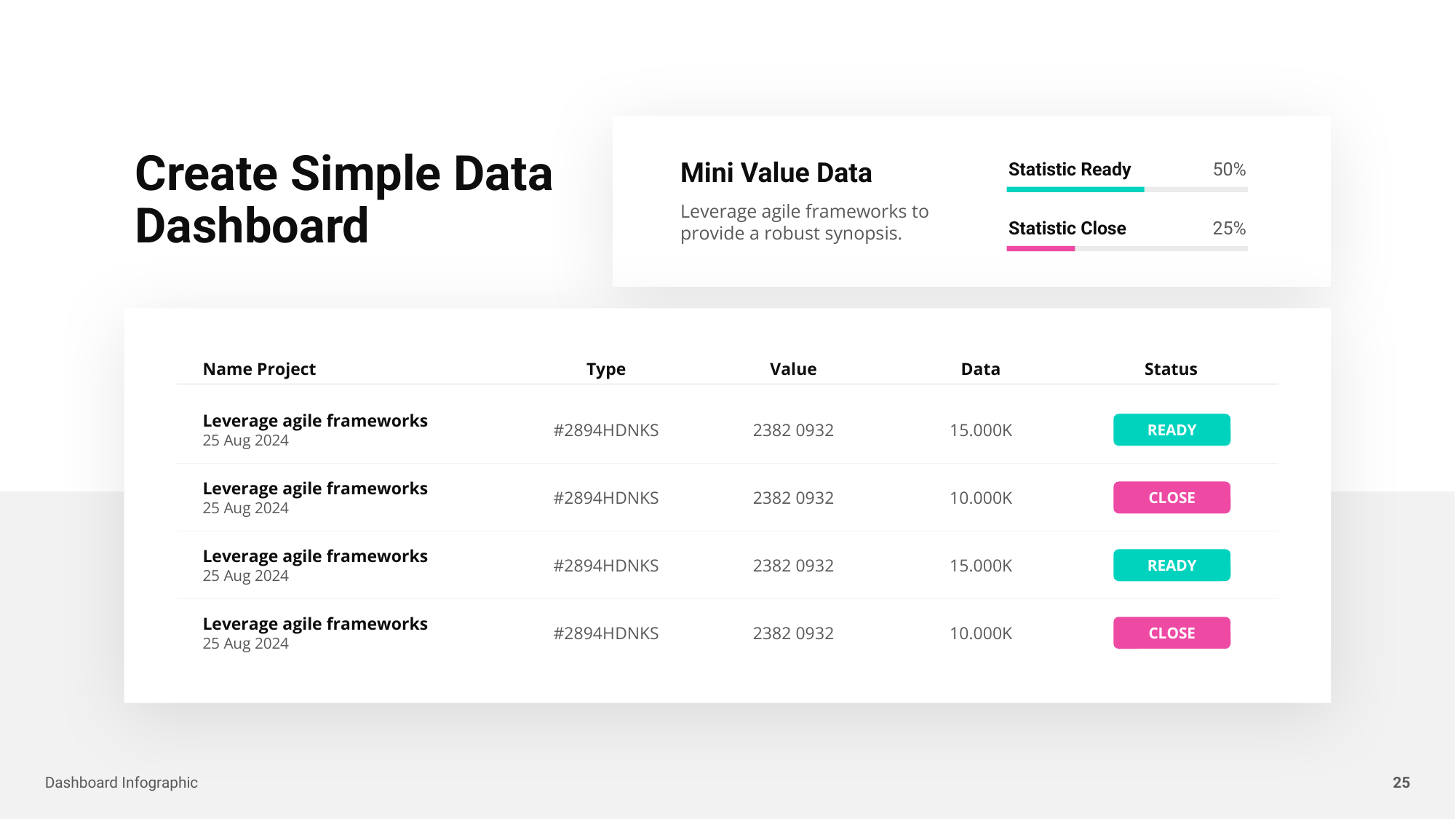

Create Simple Data Dashboard
Statistic Ready
50%

Mini Value Data
Leverage agile frameworks to provide a robust synopsis.
Statistic Close
25%

Name Project
Type
Value
Data
Status
Leverage agile frameworks
25 Aug 2024
READY
#2894HDNKS
2382 0932
15.000K
Leverage agile frameworks
25 Aug 2024
CLOSE
#2894HDNKS
2382 0932
10.000K

Leverage agile frameworks
25 Aug 2024
READY
#2894HDNKS
2382 0932
15.000K
Leverage agile frameworks
25 Aug 2024
CLOSE
#2894HDNKS
2382 0932
10.000K
Dashboard Infographic
25